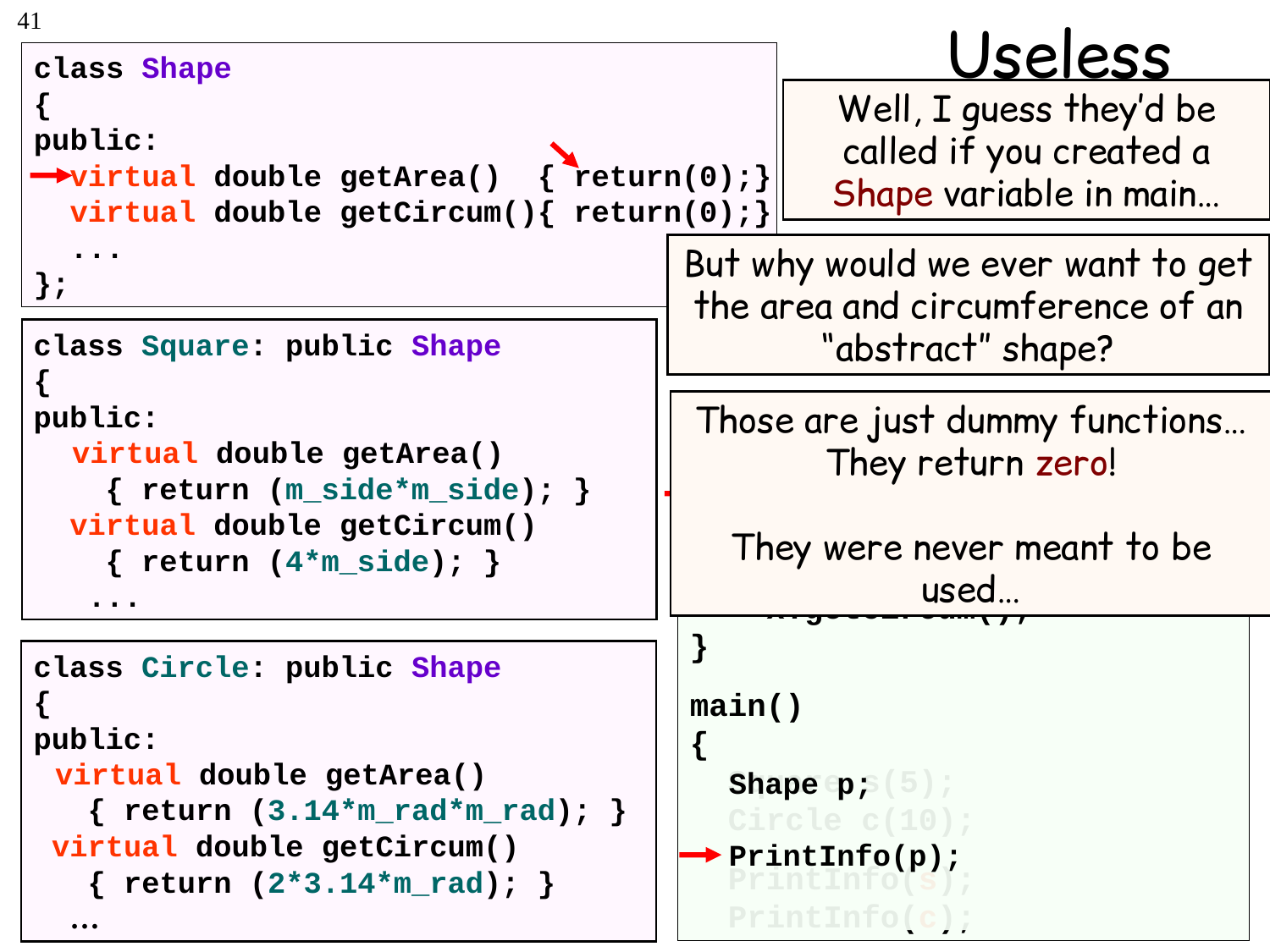

41
# Useless Functions
class Shape
{
public:
  virtual double getArea()  { return(0);}
  virtual double getCircum(){ return(0);}
  ...
};
Well, I guess they’d be called if you created a Shape variable in main…

But why would we ever want to get the area and circumference of an “abstract” shape?
class Square: public Shape
{
public:
    virtual double getArea()
    { return (m_side*m_side); }
  virtual double getCircum()
    { return (4*m_side); }
   ...

void PrintInfo(Shape &x)
{
 cout << “The area is “ <<
    x.getArea();
 cout << “The circumference is ”
    x.getCircum();
}

main()
{
  Square s(5);
  Circle c(10);

  PrintInfo(s);
  PrintInfo(c);
Those are just dummy functions… They return zero!

They were never meant to be used…

class Circle: public Shape
{
public:
  virtual double getArea()
   { return (3.14*m_rad*m_rad); }
 virtual double getCircum()
   { return (2*3.14*m_rad); }
  …

Shape p;

PrintInfo(p);